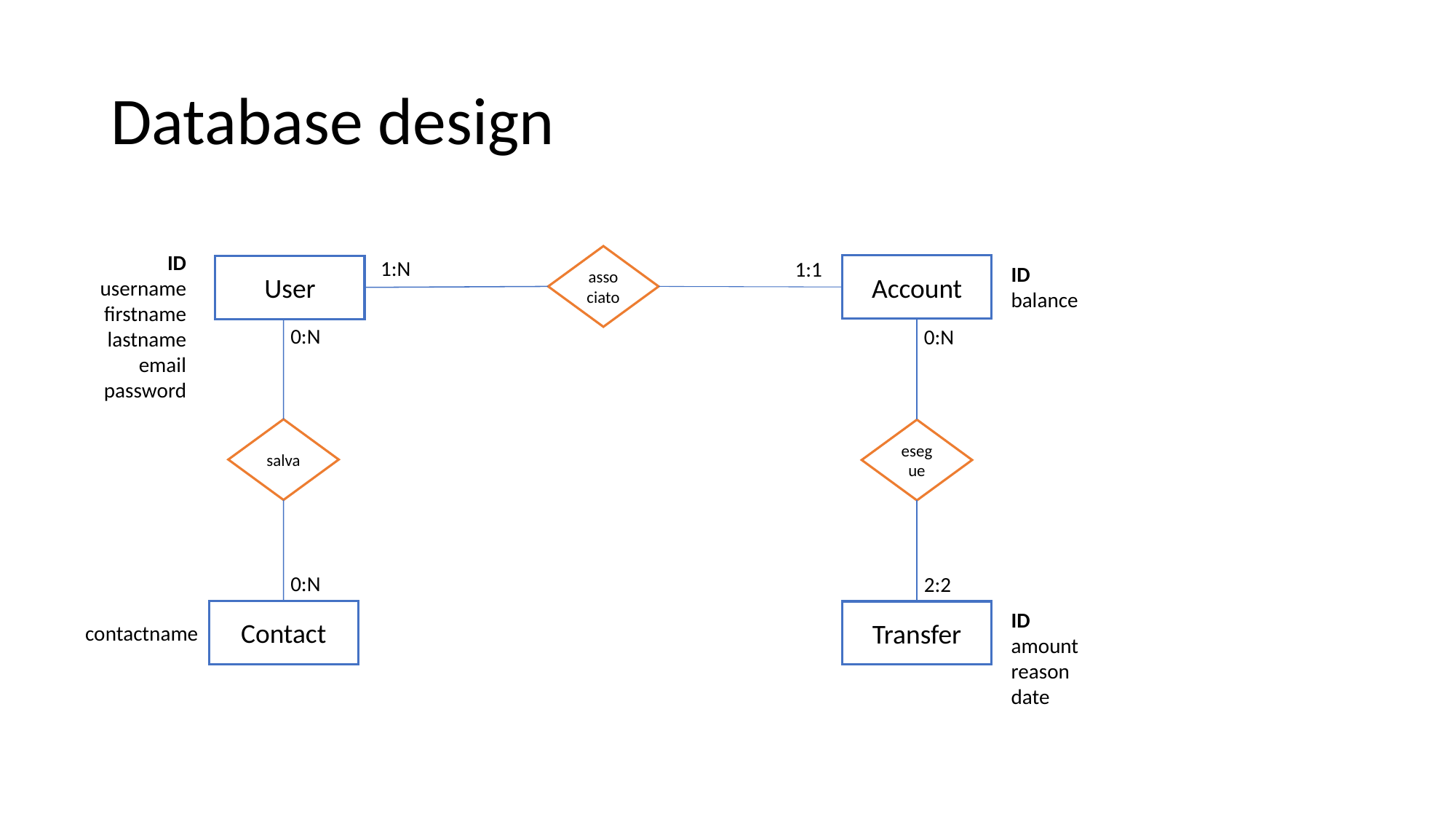

# Database design
ID
username
firstname
lastname
email
password
associato
1:N
1:1
Account
ID
balance
User
0:N
0:N
salva
esegue
0:N
2:2
Contact
Transfer
ID
amount
reason
date
contactname